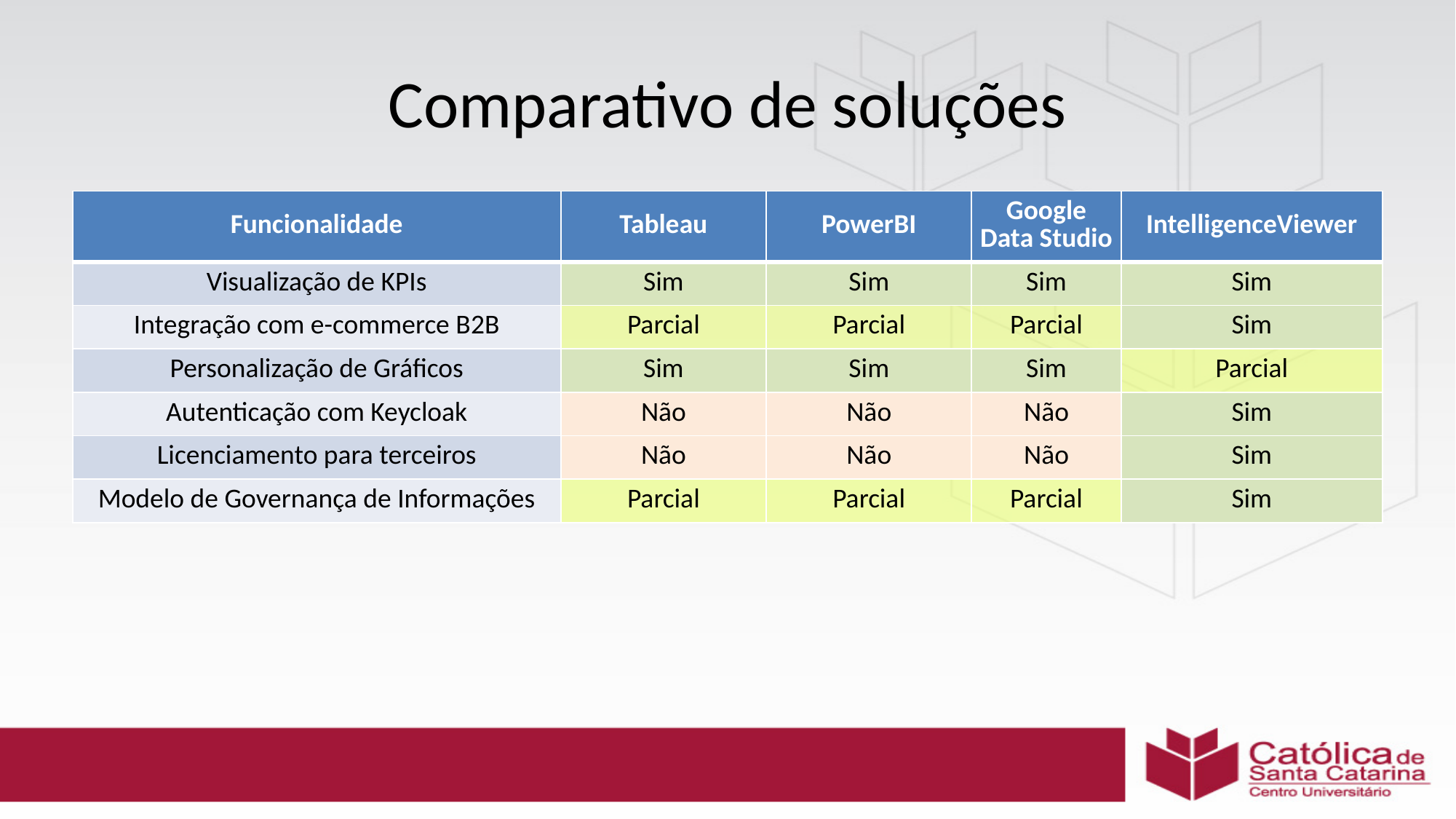

# Comparativo de soluções
| Funcionalidade | Tableau | PowerBI | Google Data Studio | IntelligenceViewer |
| --- | --- | --- | --- | --- |
| Visualização de KPIs | Sim | Sim | Sim | Sim |
| Integração com e-commerce B2B | Parcial | Parcial | Parcial | Sim |
| Personalização de Gráficos | Sim | Sim | Sim | Parcial |
| Autenticação com Keycloak | Não | Não | Não | Sim |
| Licenciamento para terceiros | Não | Não | Não | Sim |
| Modelo de Governança de Informações | Parcial | Parcial | Parcial | Sim |